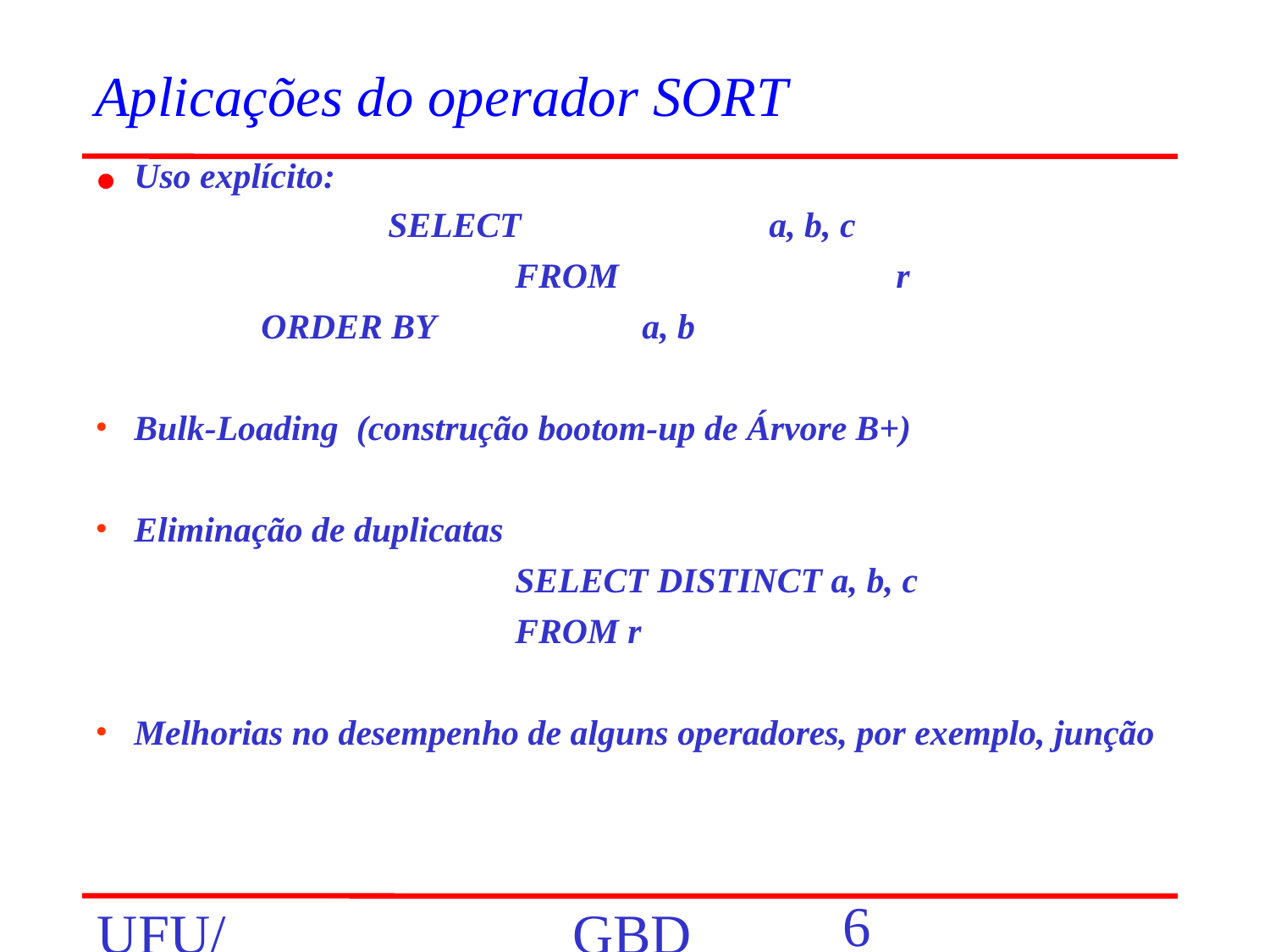

# Aplicações do operador SORT
Uso explícito:
			SELECT		a, b, c
    				FROM 			r
        	ORDER BY 		a, b

Bulk-Loading  (construção bootom-up de Árvore B+)‏

Eliminação de duplicatas
  				SELECT DISTINCT a, b, c
 				FROM r

Melhorias no desempenho de alguns operadores, por exemplo, junção

6
UFU/FACOM/BCC
GBD